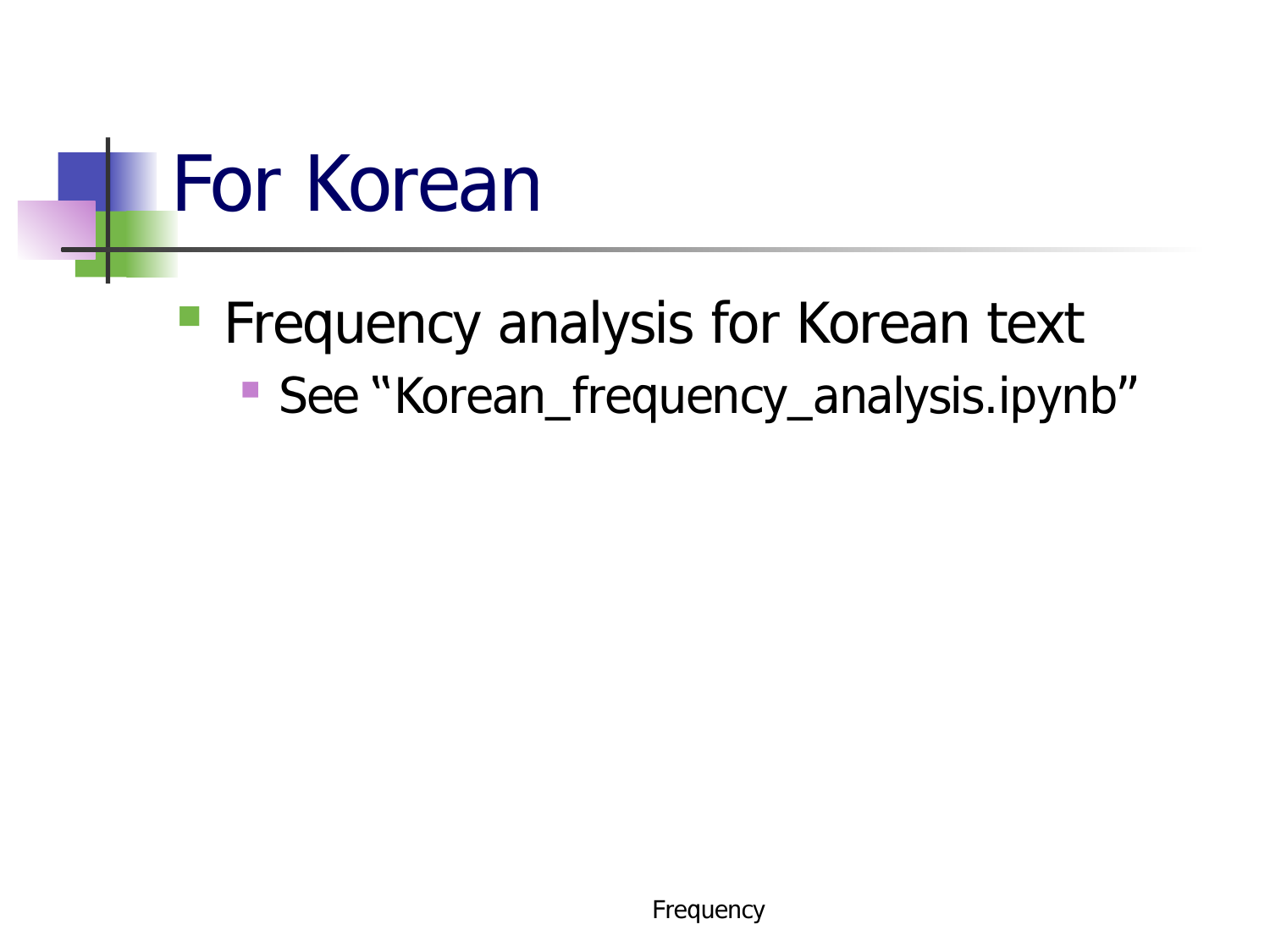

# For Korean
Frequency analysis for Korean text
See “Korean_frequency_analysis.ipynb”
Frequency